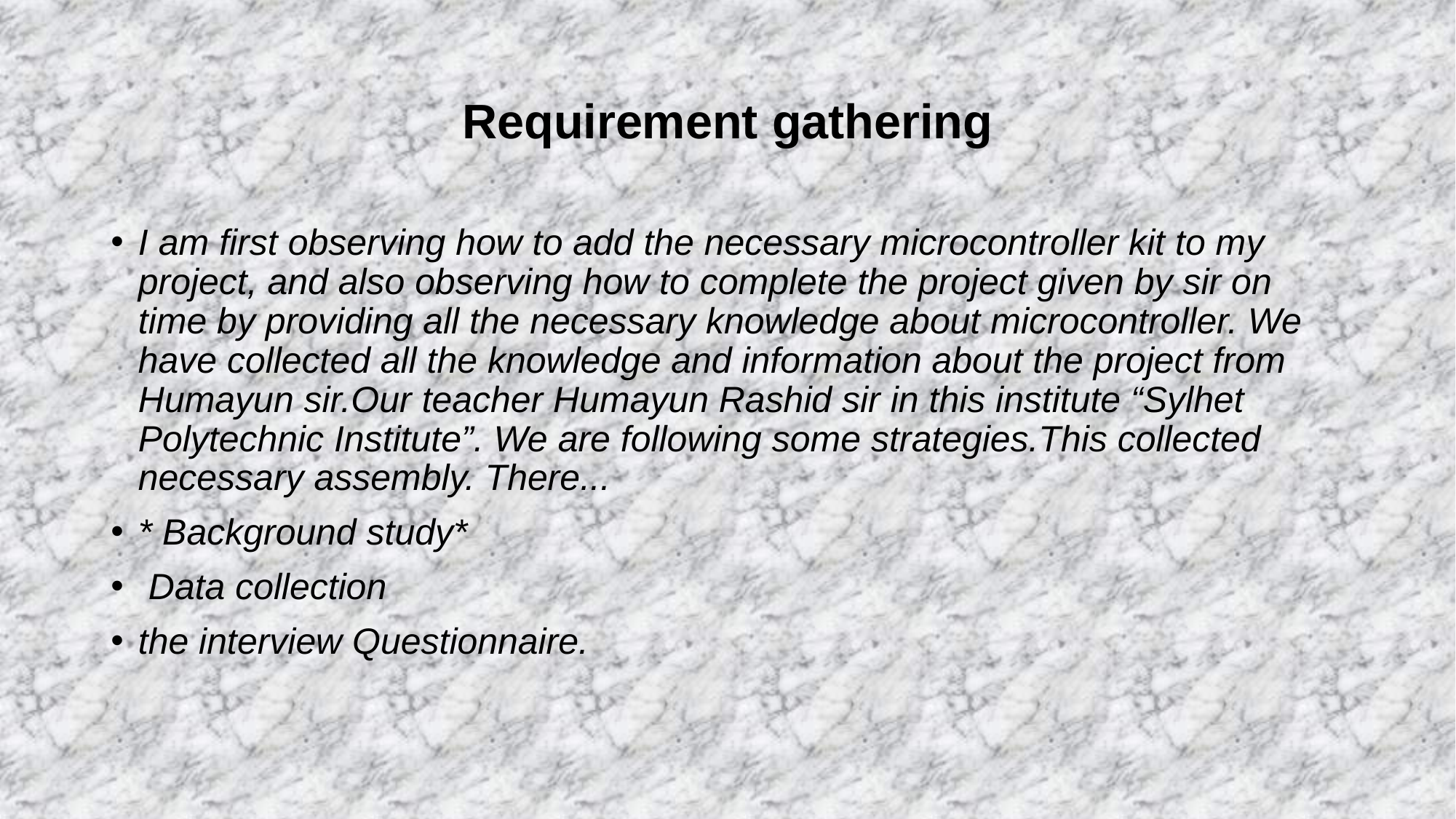

# Requirement gathering
I am first observing how to add the necessary microcontroller kit to my project, and also observing how to complete the project given by sir on time by providing all the necessary knowledge about microcontroller. We have collected all the knowledge and information about the project from Humayun sir.Our teacher Humayun Rashid sir in this institute “Sylhet Polytechnic Institute”. We are following some strategies.This collected necessary assembly. There...
* Background study*
 Data collection
the interview Questionnaire.